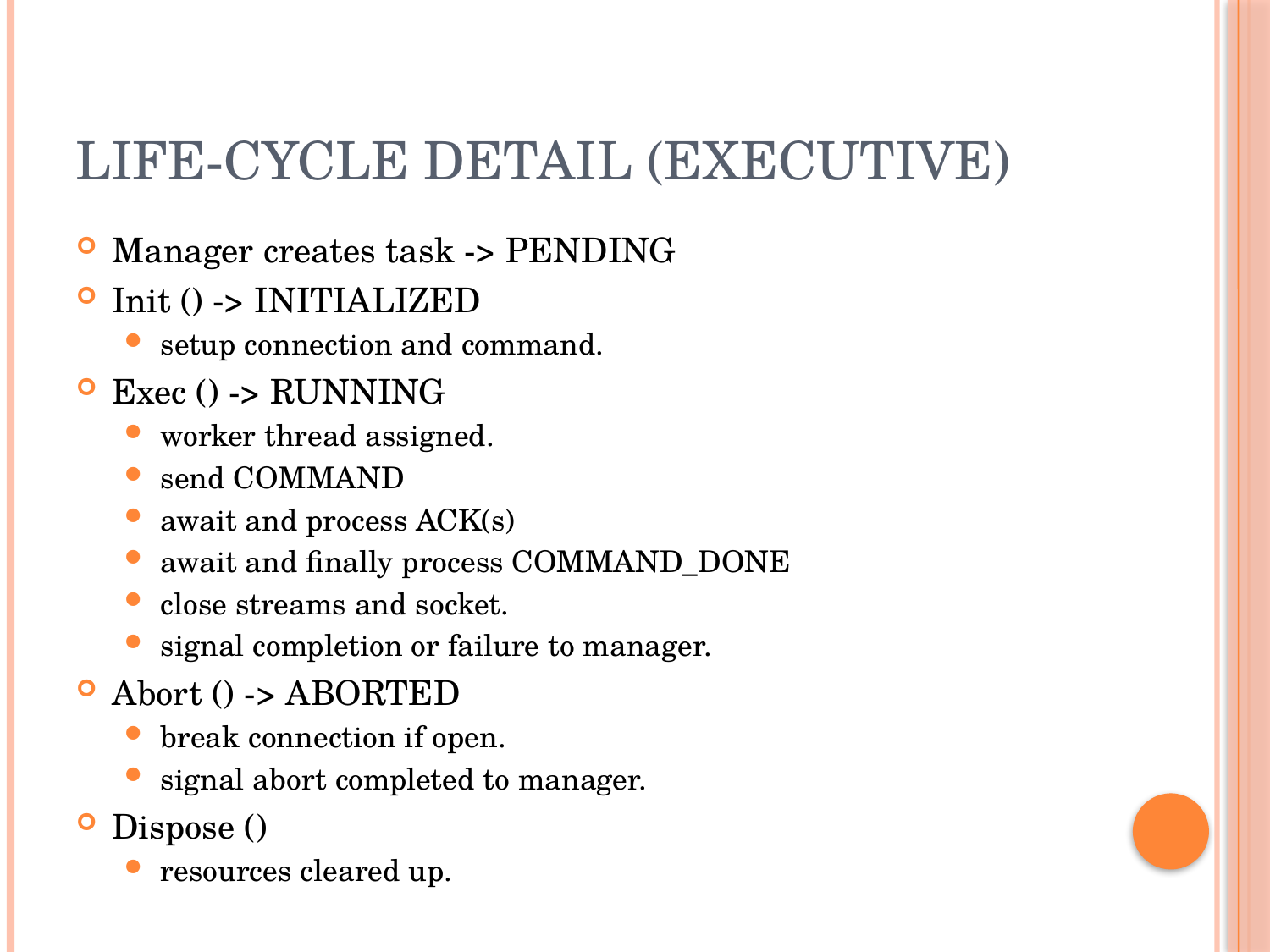

# Life-cycle detail (executive)
Manager creates task -> PENDING
Init () -> INITIALIZED
setup connection and command.
Exec () -> RUNNING
worker thread assigned.
send COMMAND
await and process ACK(s)
await and finally process COMMAND_DONE
close streams and socket.
signal completion or failure to manager.
Abort () -> ABORTED
break connection if open.
signal abort completed to manager.
Dispose ()
resources cleared up.